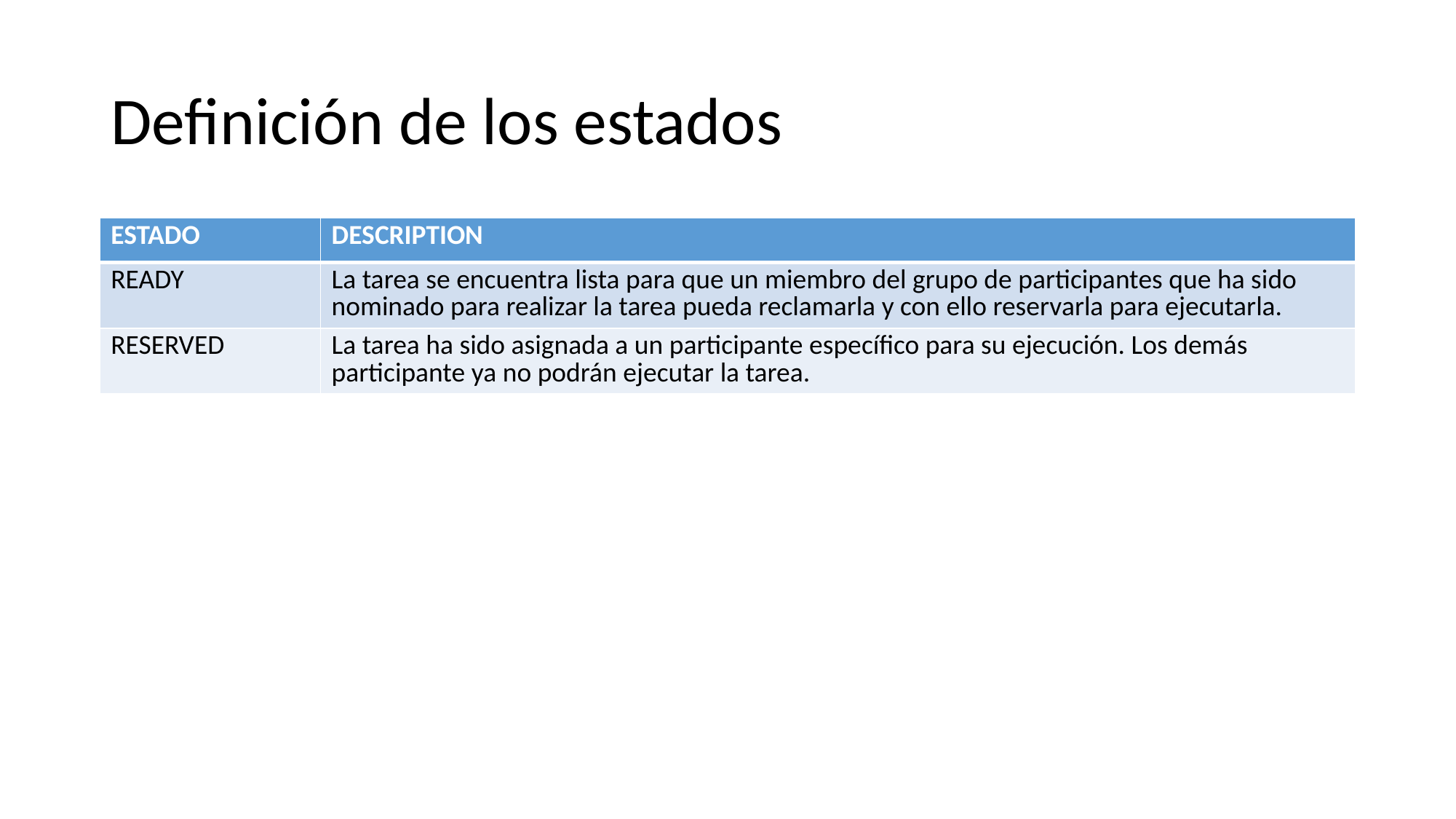

# Definición de los estados
| ESTADO | DESCRIPTION |
| --- | --- |
| READY | La tarea se encuentra lista para que un miembro del grupo de participantes que ha sido nominado para realizar la tarea pueda reclamarla y con ello reservarla para ejecutarla. |
| RESERVED | La tarea ha sido asignada a un participante específico para su ejecución. Los demás participante ya no podrán ejecutar la tarea. |